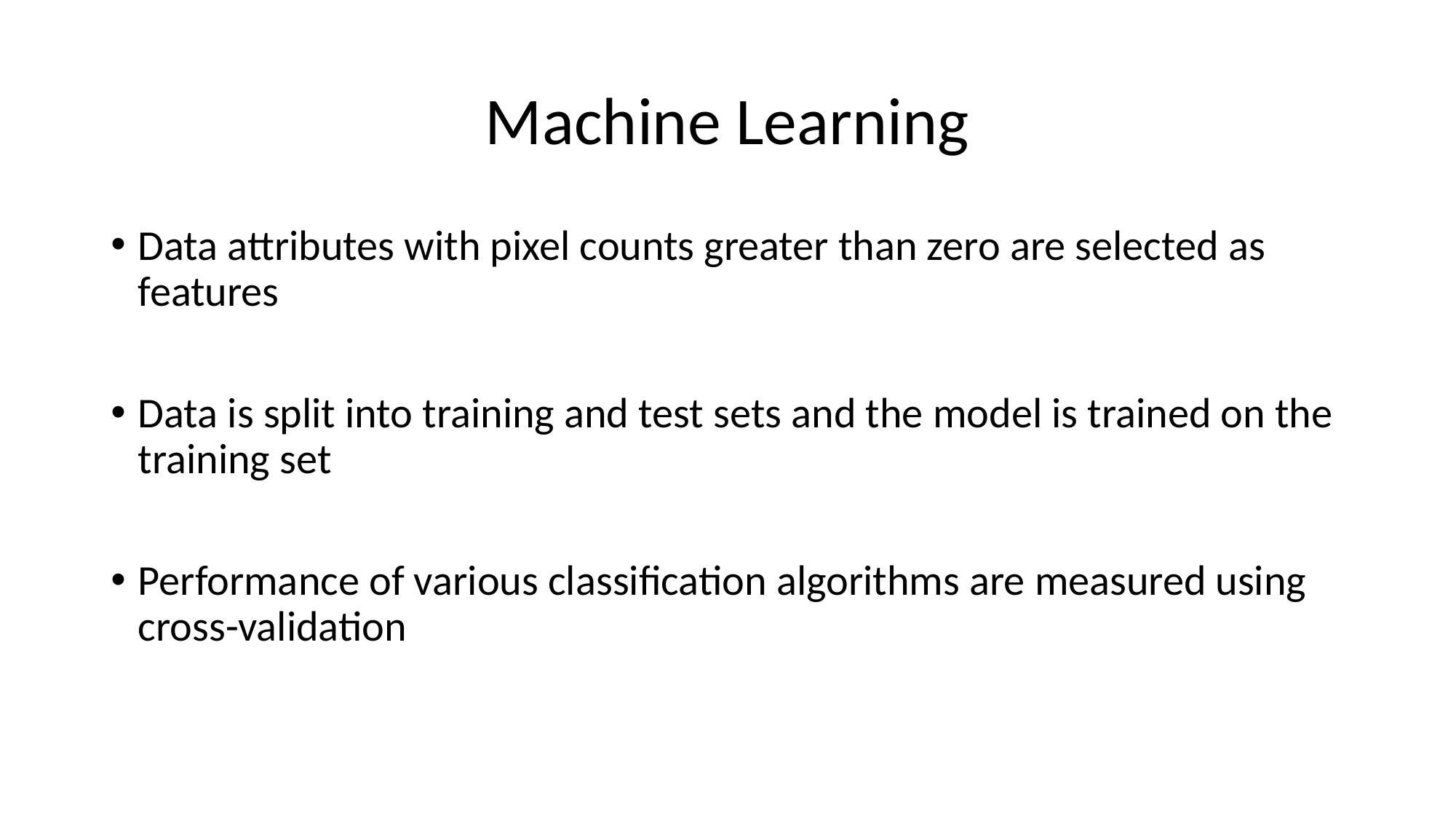

# Machine Learning
Data attributes with pixel counts greater than zero are selected as features

Data is split into training and test sets and the model is trained on the training set

Performance of various classification algorithms are measured using cross-validation